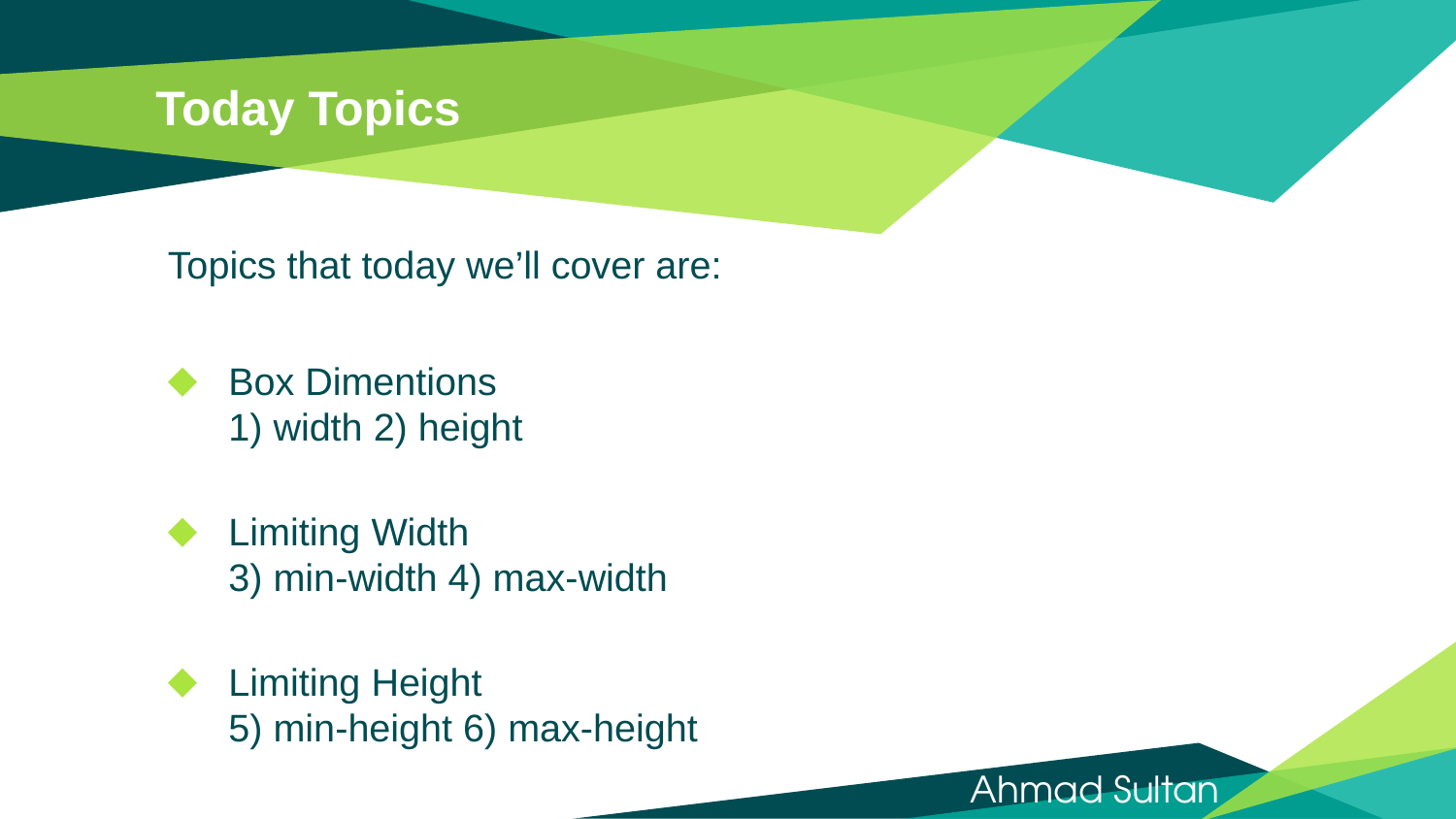

# Today Topics
Topics that today we’ll cover are:

Box Dimentions
1) width 2) height
Limiting Width
3) min-width 4) max-width
Limiting Height
5) min-height 6) max-height

5
Ahmad Sultan